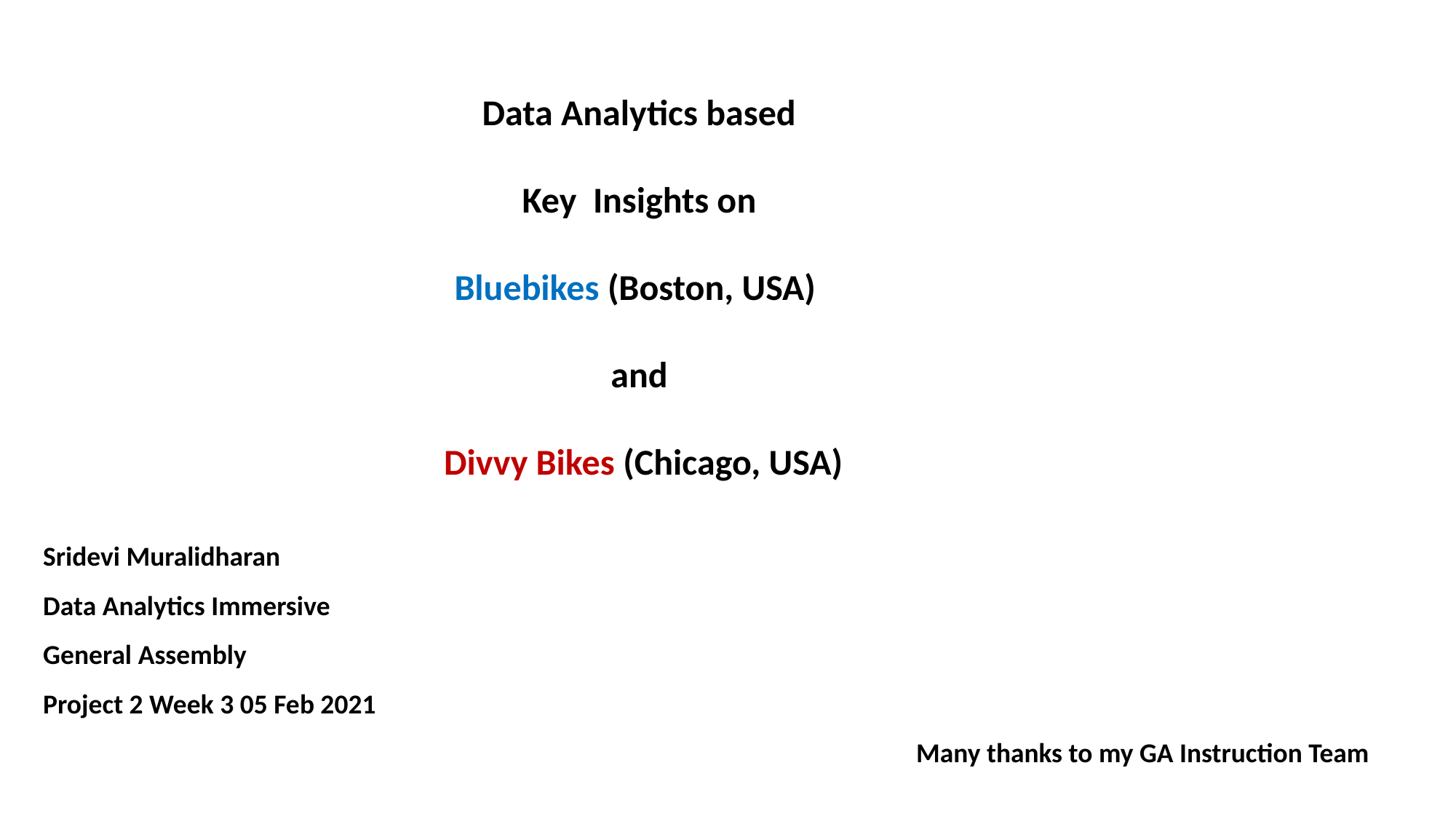

Data Analytics based
Key  Insights on
Bluebikes (Boston, USA)
and
Divvy Bikes (Chicago, USA)
Sridevi Muralidharan
Data Analytics Immersive
General Assembly
Project 2 Week 3 05 Feb 2021
								Many thanks to my GA Instruction Team